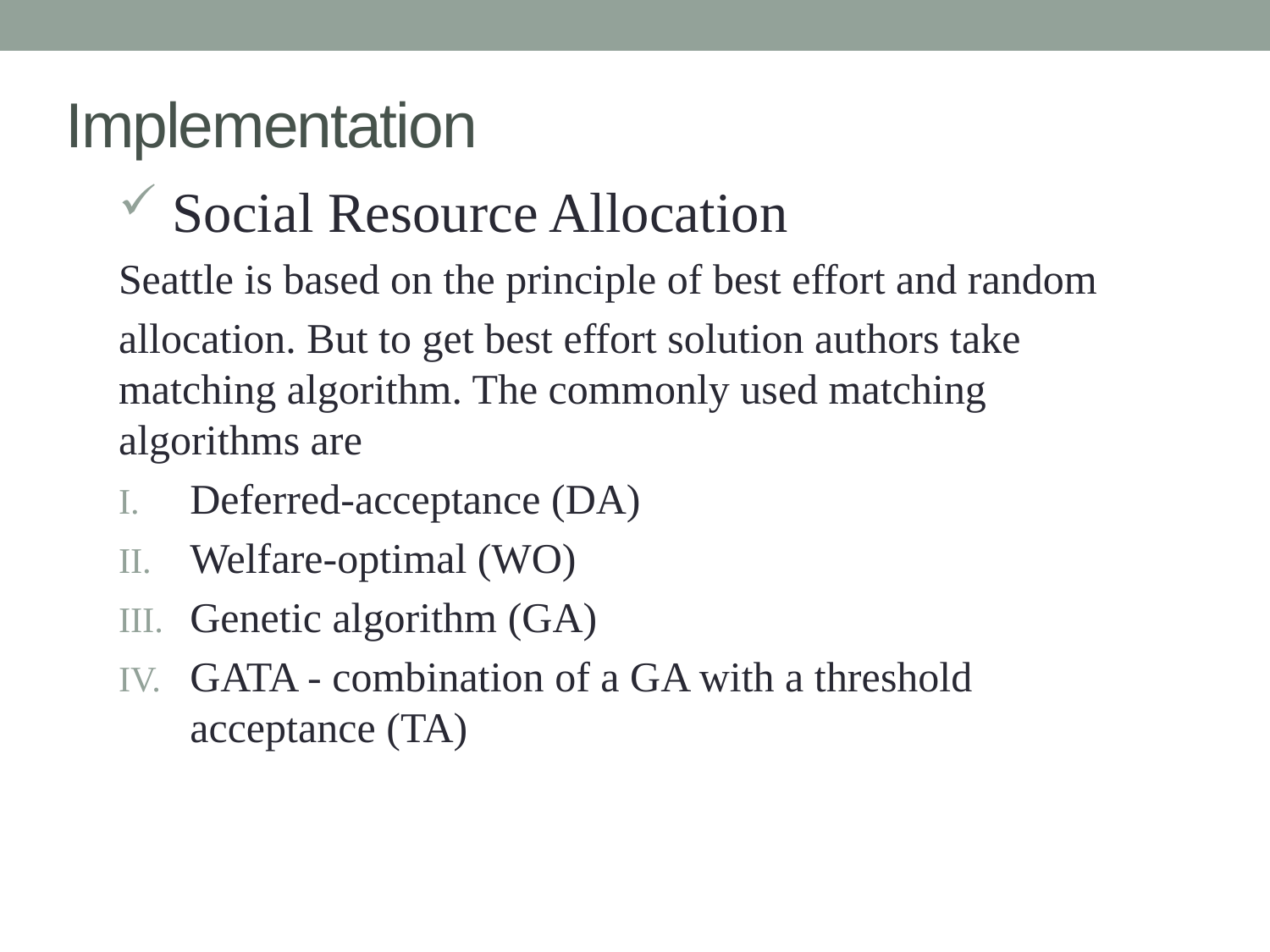

# Implementation
 Social Resource Allocation
Seattle is based on the principle of best effort and random
allocation. But to get best effort solution authors take matching algorithm. The commonly used matching algorithms are
Deferred-acceptance (DA)
Welfare-optimal (WO)
Genetic algorithm (GA)
GATA - combination of a GA with a threshold acceptance (TA)